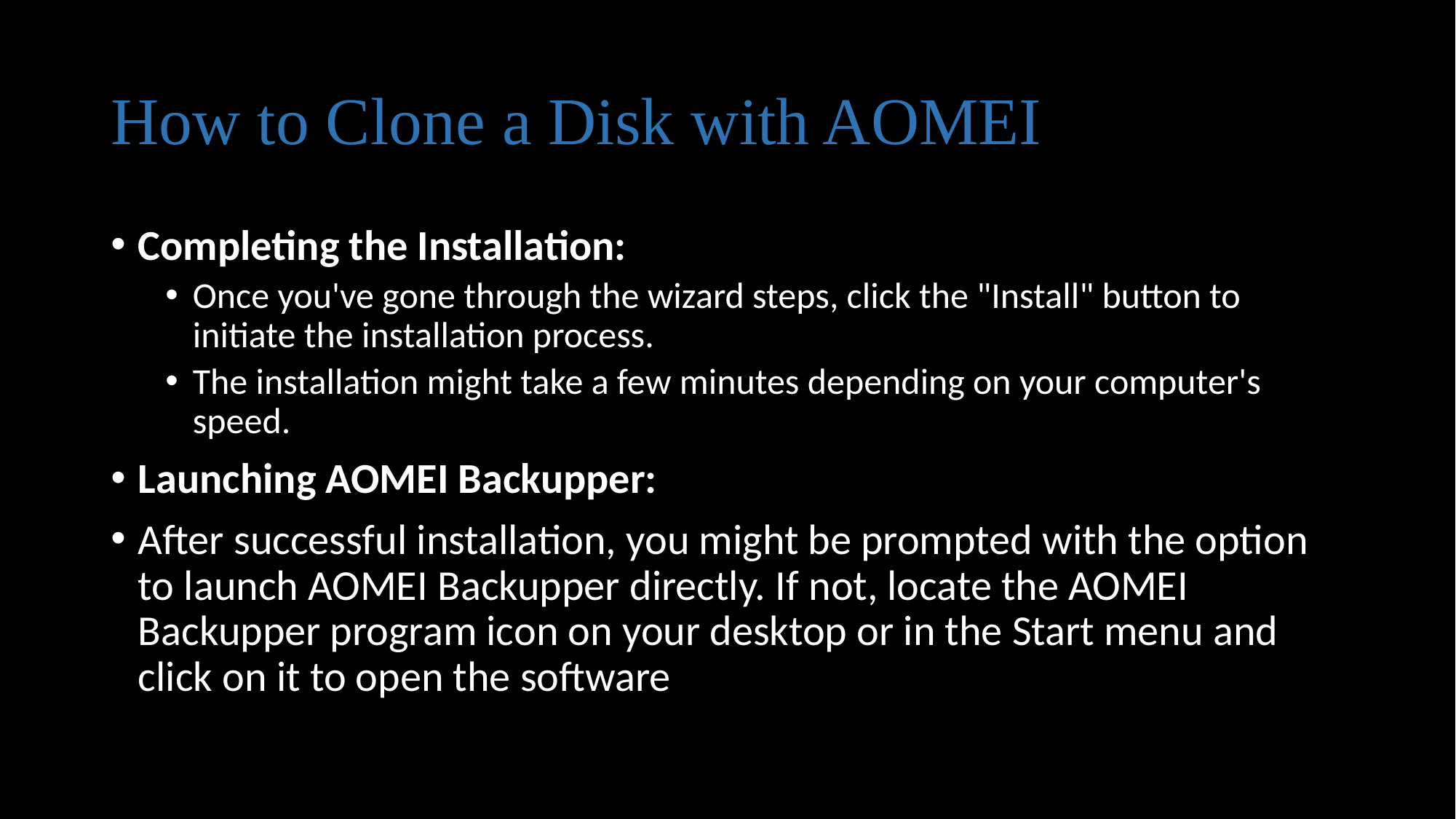

# How to Clone a Disk with AOMEI
Completing the Installation:
Once you've gone through the wizard steps, click the "Install" button to initiate the installation process.
The installation might take a few minutes depending on your computer's speed.
Launching AOMEI Backupper:
After successful installation, you might be prompted with the option to launch AOMEI Backupper directly. If not, locate the AOMEI Backupper program icon on your desktop or in the Start menu and click on it to open the software